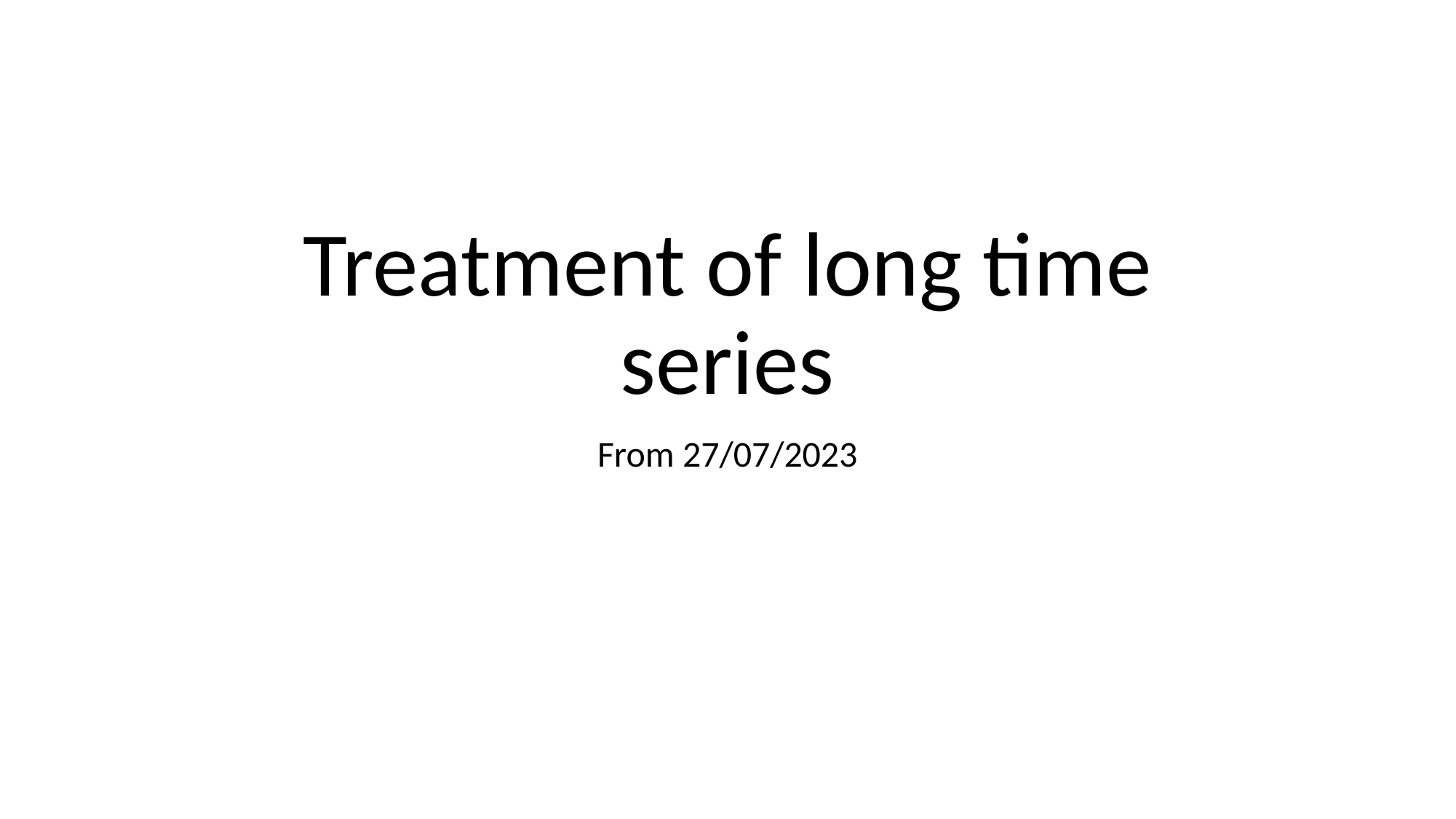

# Treatment of long time series
From 27/07/2023